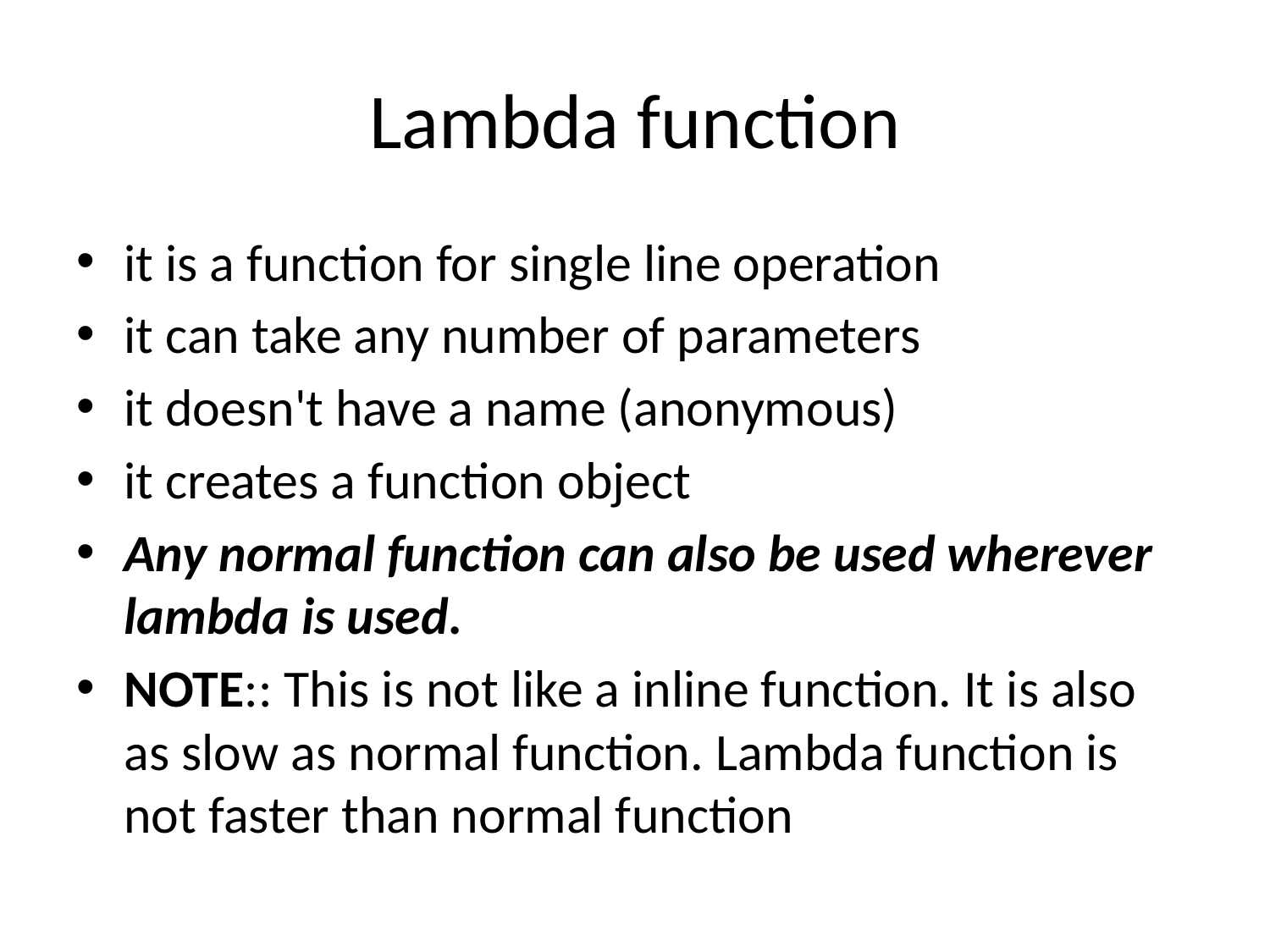

# Lambda function
it is a function for single line operation
it can take any number of parameters
it doesn't have a name (anonymous)
it creates a function object
Any normal function can also be used wherever lambda is used.
NOTE:: This is not like a inline function. It is also as slow as normal function. Lambda function is not faster than normal function